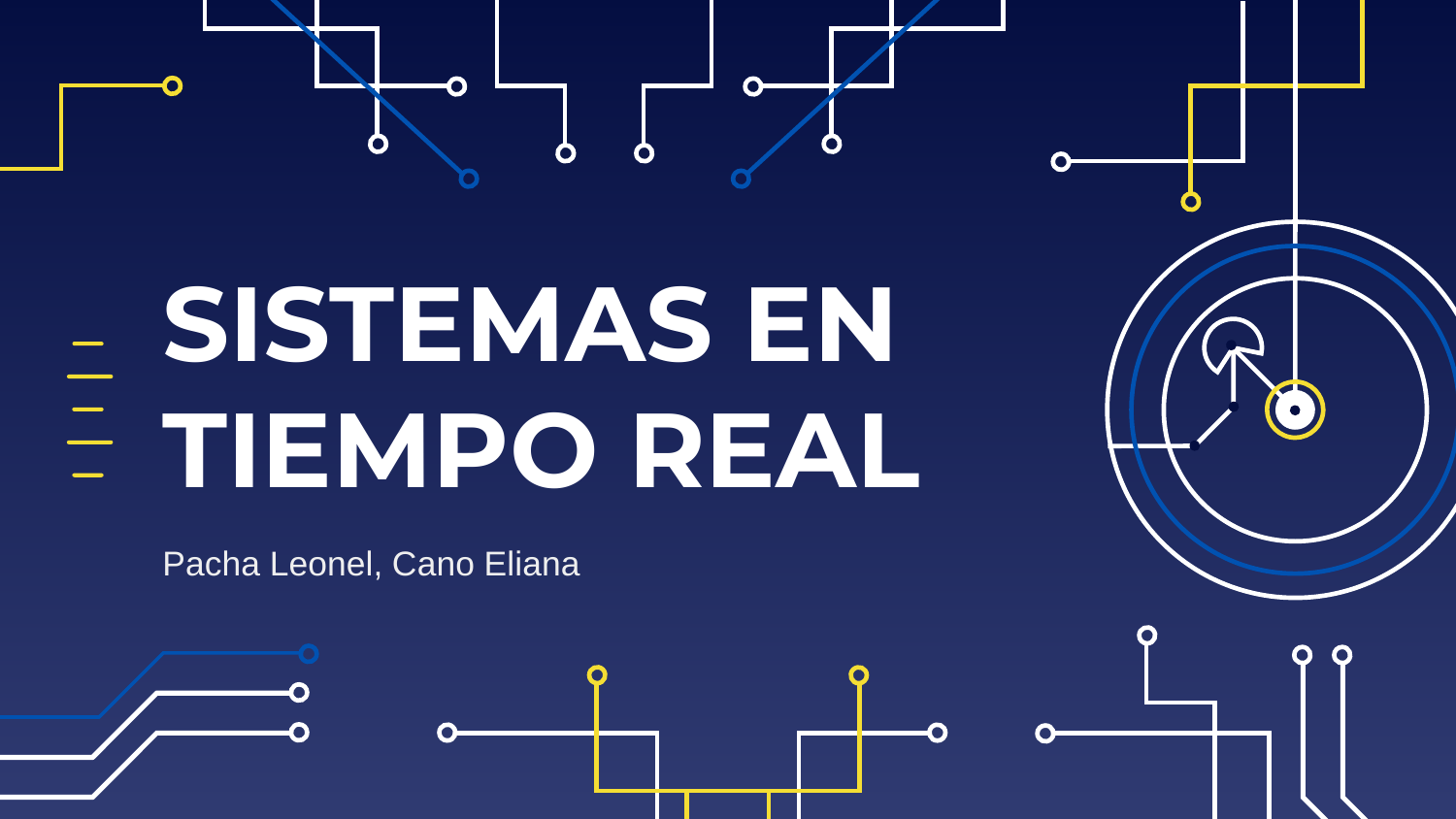

# SISTEMAS EN TIEMPO REAL
Pacha Leonel, Cano Eliana